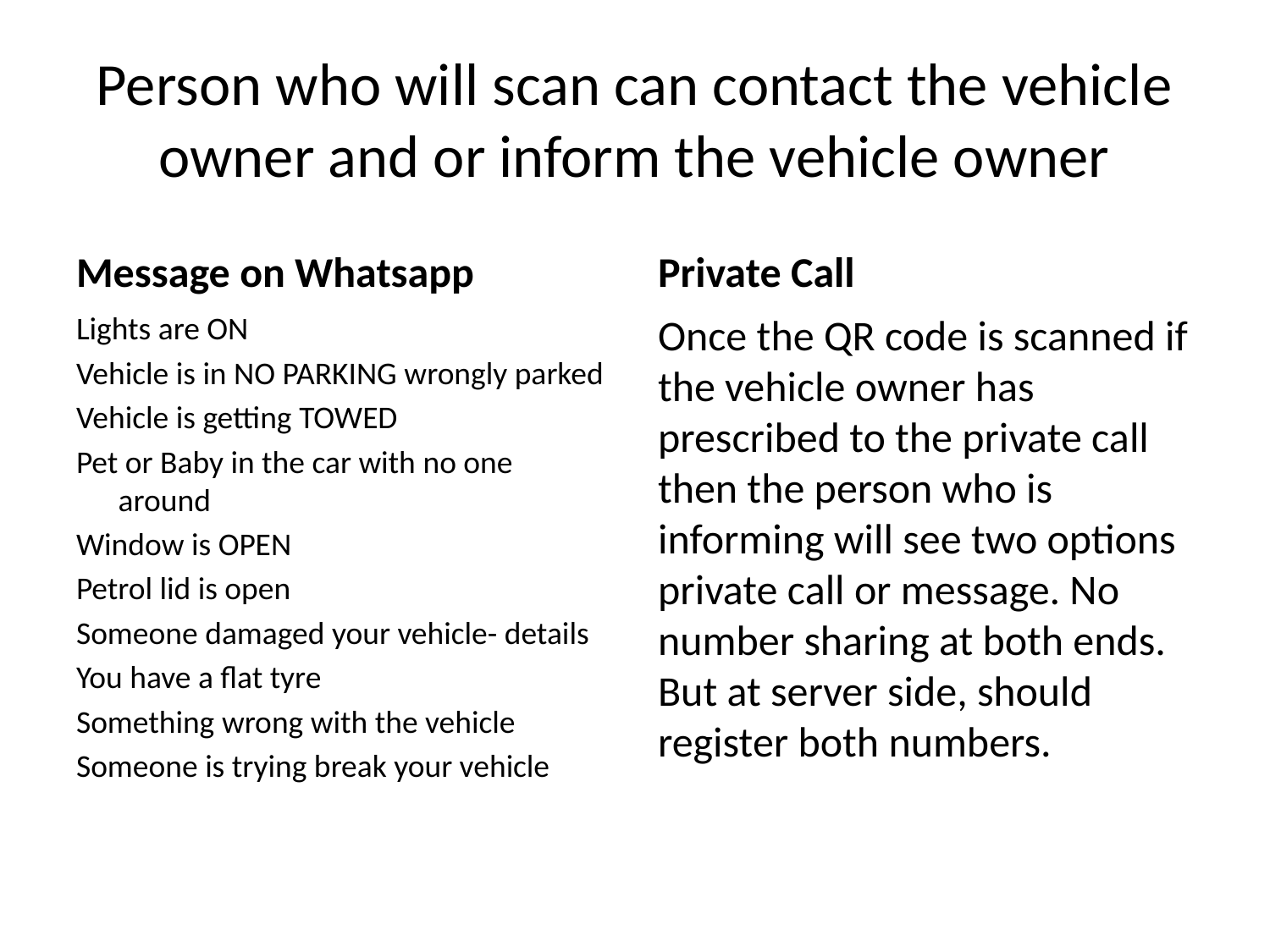

# Person who will scan can contact the vehicle owner and or inform the vehicle owner
Message on Whatsapp
Private Call
Lights are ON
Vehicle is in NO PARKING wrongly parked
Vehicle is getting TOWED
Pet or Baby in the car with no one around
Window is OPEN
Petrol lid is open
Someone damaged your vehicle- details
You have a flat tyre
Something wrong with the vehicle
Someone is trying break your vehicle
Once the QR code is scanned if the vehicle owner has prescribed to the private call then the person who is informing will see two options private call or message. No number sharing at both ends. But at server side, should register both numbers.